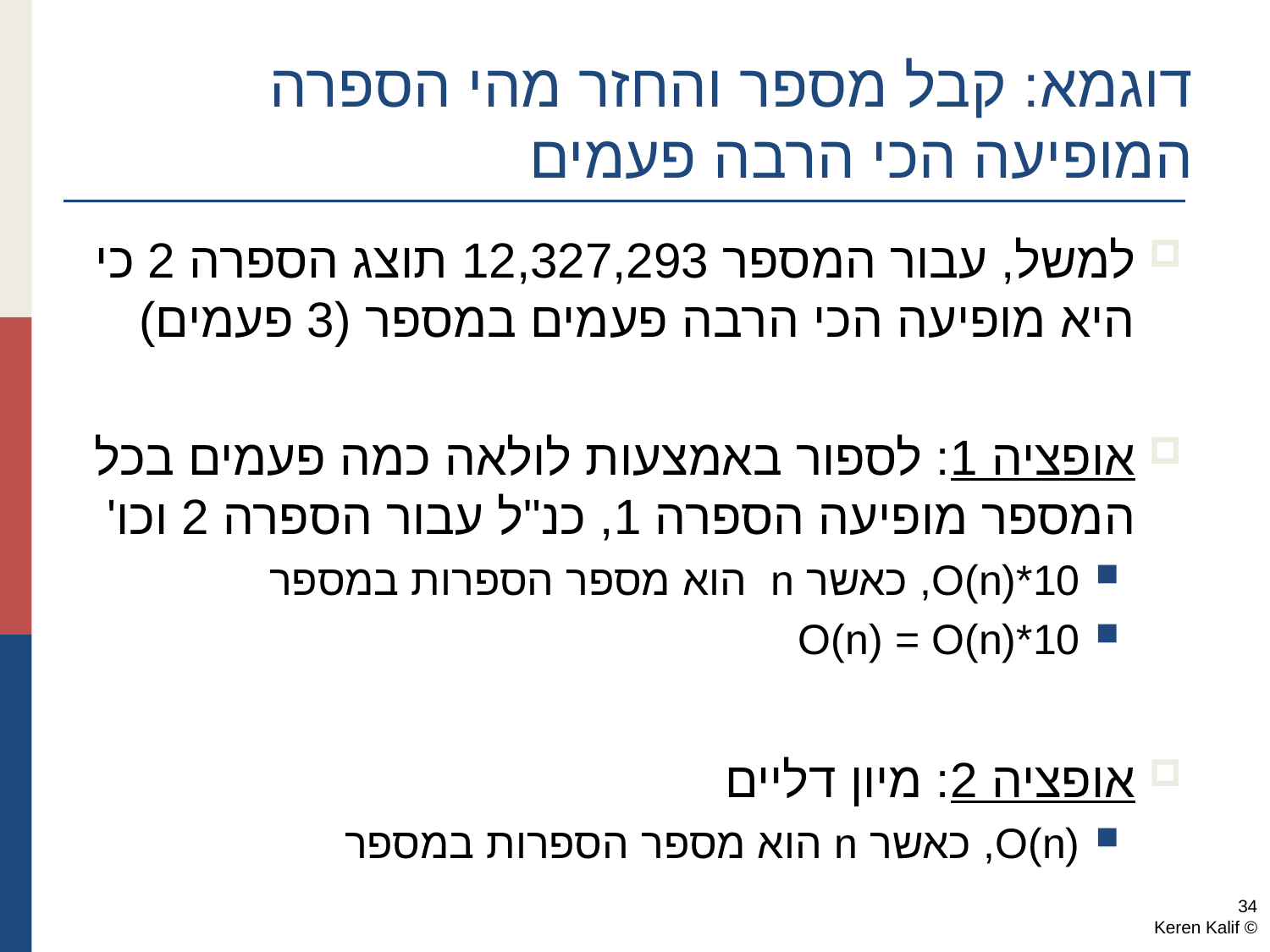

# דוגמא: קבל מספר והחזר מהי הספרה המופיעה הכי הרבה פעמים
למשל, עבור המספר 12,327,293 תוצג הספרה 2 כי היא מופיעה הכי הרבה פעמים במספר (3 פעמים)

אופציה 1: לספור באמצעות לולאה כמה פעמים בכל המספר מופיעה הספרה 1, כנ"ל עבור הספרה 2 וכו'
10*O(n), כאשר n  הוא מספר הספרות במספר
10*O(n) = O(n)

אופציה 2: מיון דליים
O(n), כאשר n הוא מספר הספרות במספר

34
© Keren Kalif